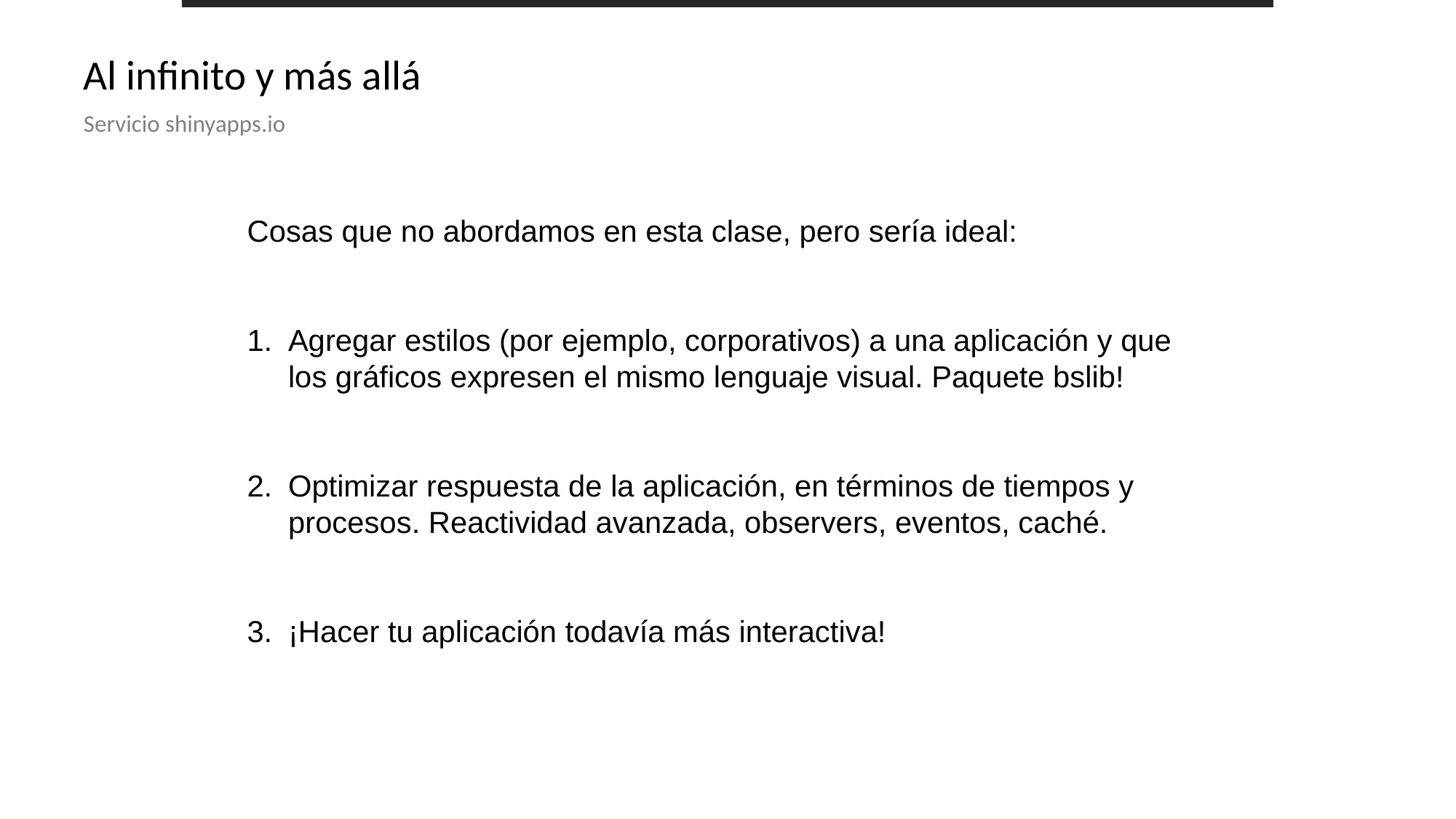

# Al infinito y más allá
Servicio shinyapps.io
Cosas que no abordamos en esta clase, pero sería ideal:

Agregar estilos (por ejemplo, corporativos) a una aplicación y que los gráficos expresen el mismo lenguaje visual. Paquete bslib!

Optimizar respuesta de la aplicación, en términos de tiempos y procesos. Reactividad avanzada, observers, eventos, caché.

¡Hacer tu aplicación todavía más interactiva!